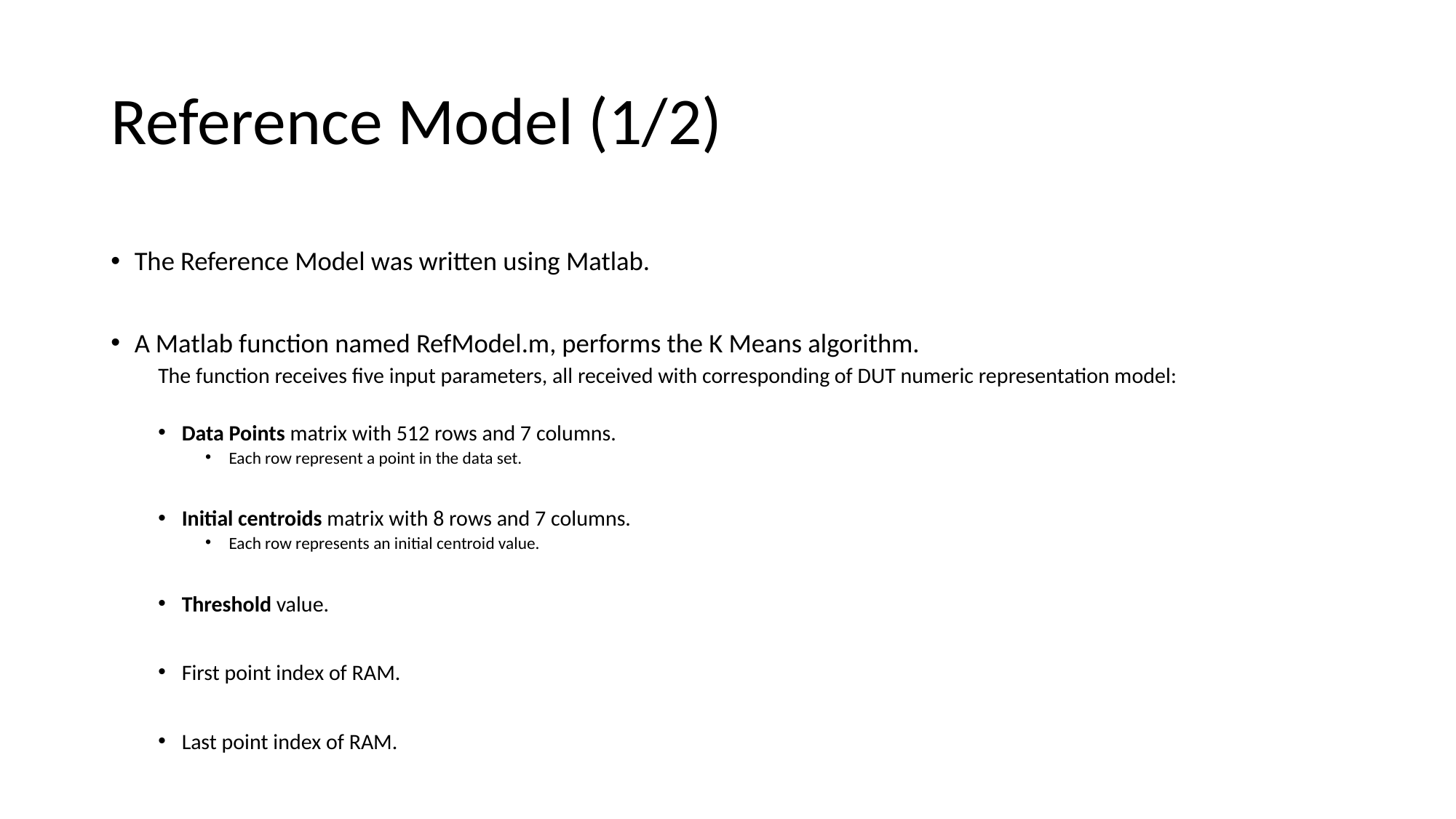

# Reference Model (1/2)
The Reference Model was written using Matlab.

A Matlab function named RefModel.m, performs the K Means algorithm.
The function receives five input parameters, all received with corresponding of DUT numeric representation model:

Data Points matrix with 512 rows and 7 columns.
Each row represent a point in the data set.

Initial centroids matrix with 8 rows and 7 columns.
Each row represents an initial centroid value.

Threshold value.

First point index of RAM.

Last point index of RAM.